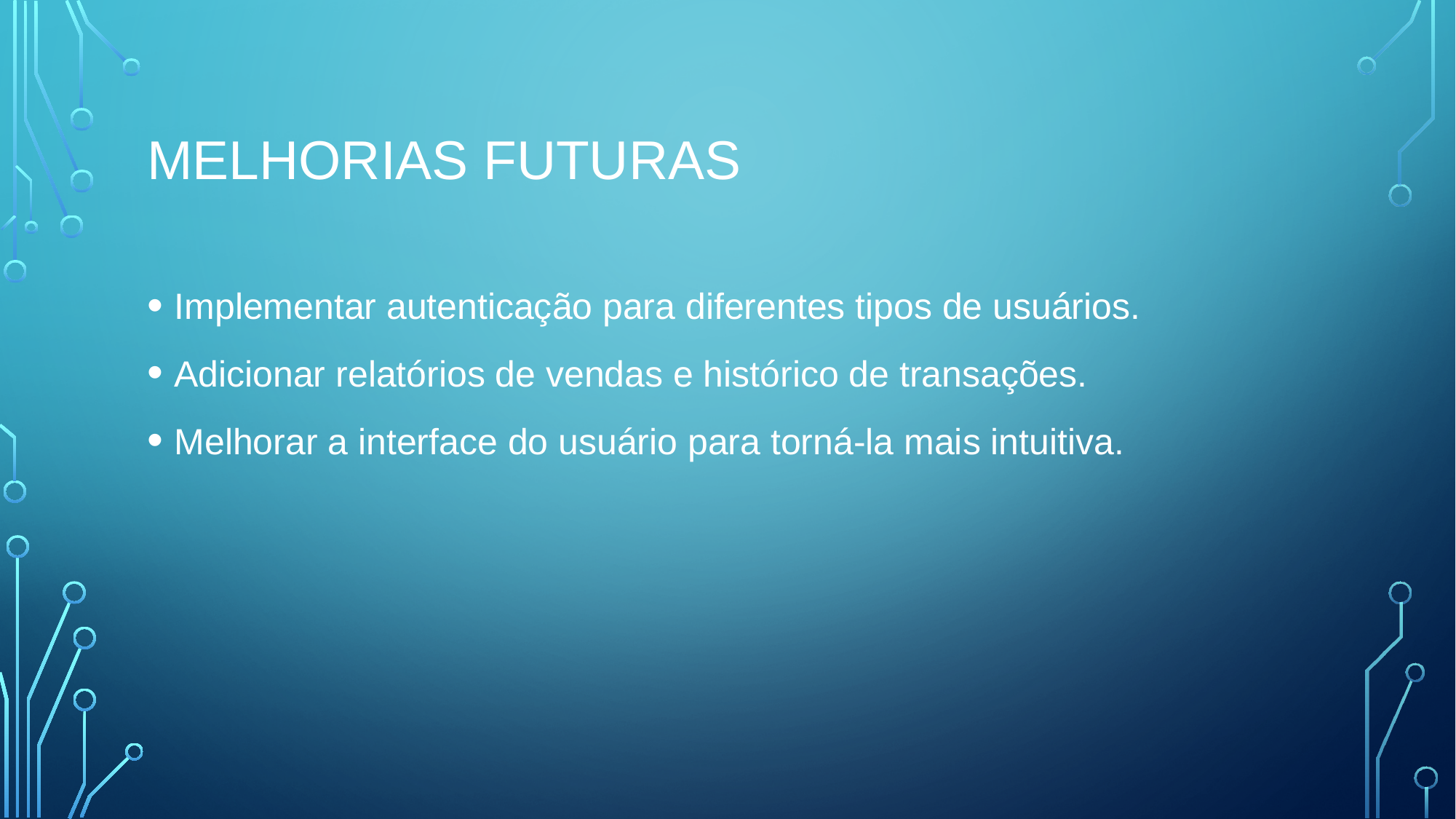

# Melhorias Futuras
Implementar autenticação para diferentes tipos de usuários.
Adicionar relatórios de vendas e histórico de transações.
Melhorar a interface do usuário para torná-la mais intuitiva.